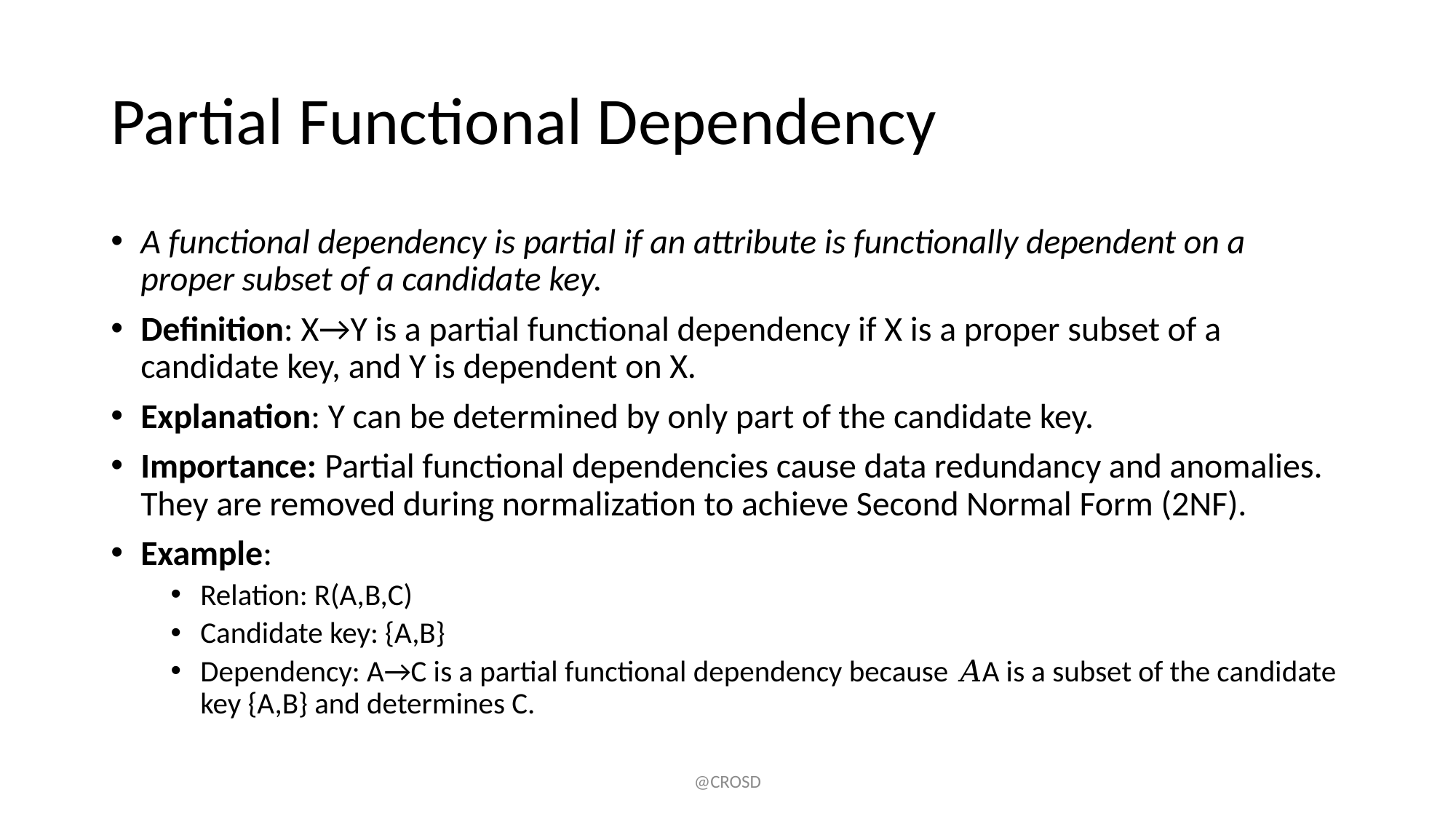

# Partial Functional Dependency
A functional dependency is partial if an attribute is functionally dependent on a proper subset of a candidate key.
Definition: X→Y is a partial functional dependency if X is a proper subset of a candidate key, and Y is dependent on X.
Explanation: Y can be determined by only part of the candidate key.
Importance: Partial functional dependencies cause data redundancy and anomalies. They are removed during normalization to achieve Second Normal Form (2NF).
Example:
Relation: R(A,B,C)
Candidate key: {A,B}
Dependency: A→C is a partial functional dependency because 𝐴A is a subset of the candidate key {A,B} and determines C.
@CROSD
11